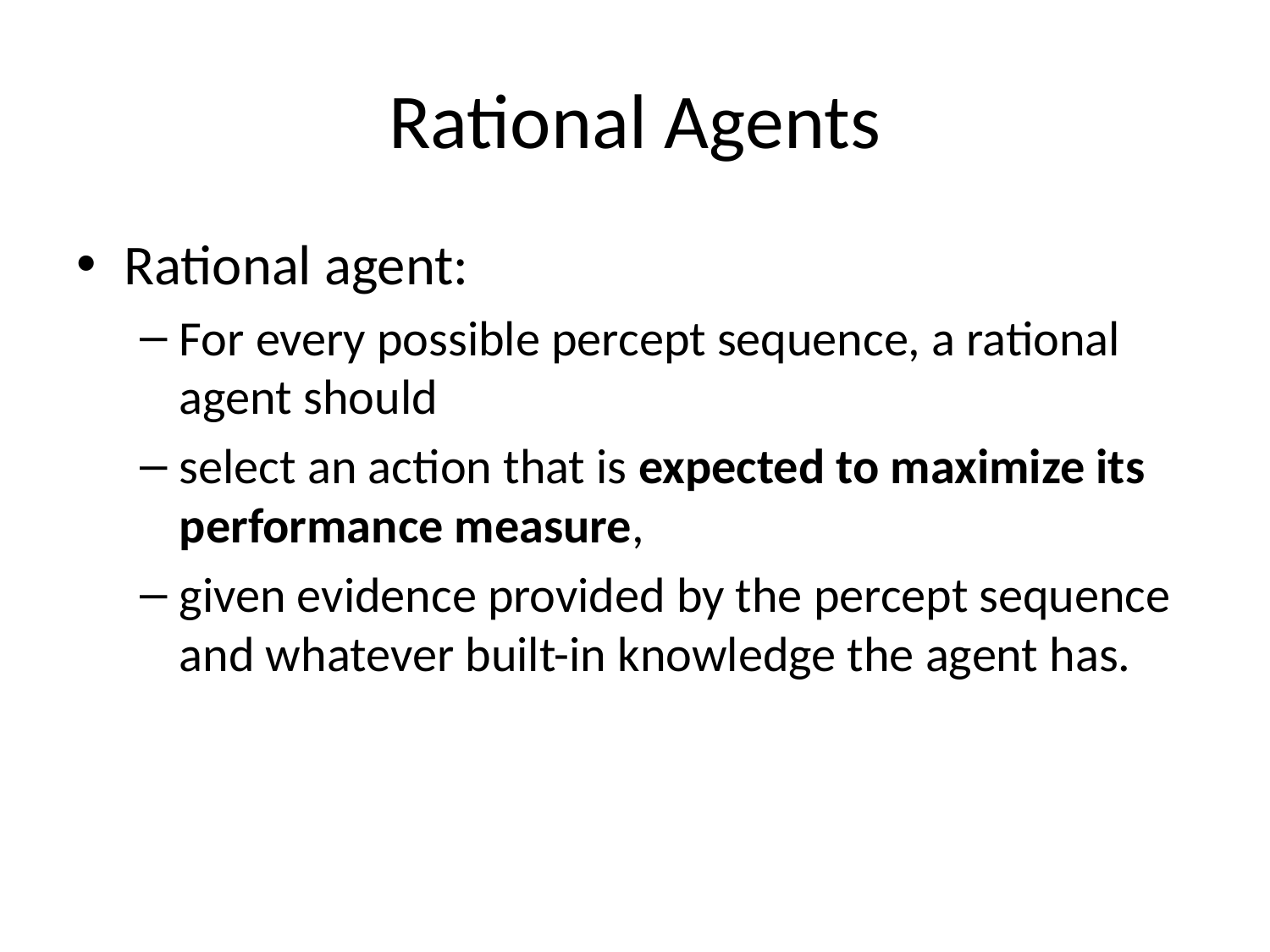

# Rational Agents
Rational agent:
For every possible percept sequence, a rational agent should
select an action that is expected to maximize its performance measure,
given evidence provided by the percept sequence and whatever built-in knowledge the agent has.